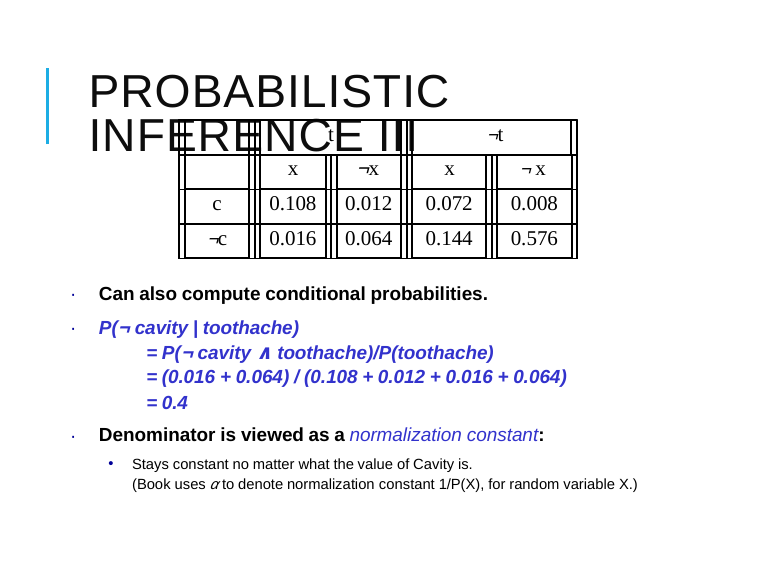

# Probabilistic Inference III

t

¬t

x

¬x

x

¬ x

c

0.108

0.012

0.072

0.008

¬c

0.016

0.064

0.144

0.576

Can also compute conditional probabilities.
P(¬ cavity | toothache)
= P(¬ cavity ∧ toothache)/P(toothache)
= (0.016 + 0.064) / (0.108 + 0.012 + 0.016 + 0.064)
= 0.4
Denominator is viewed as a normalization constant:
Stays constant no matter what the value of Cavity is.
(Book uses α to denote normalization constant 1/P(X), for random variable X.)